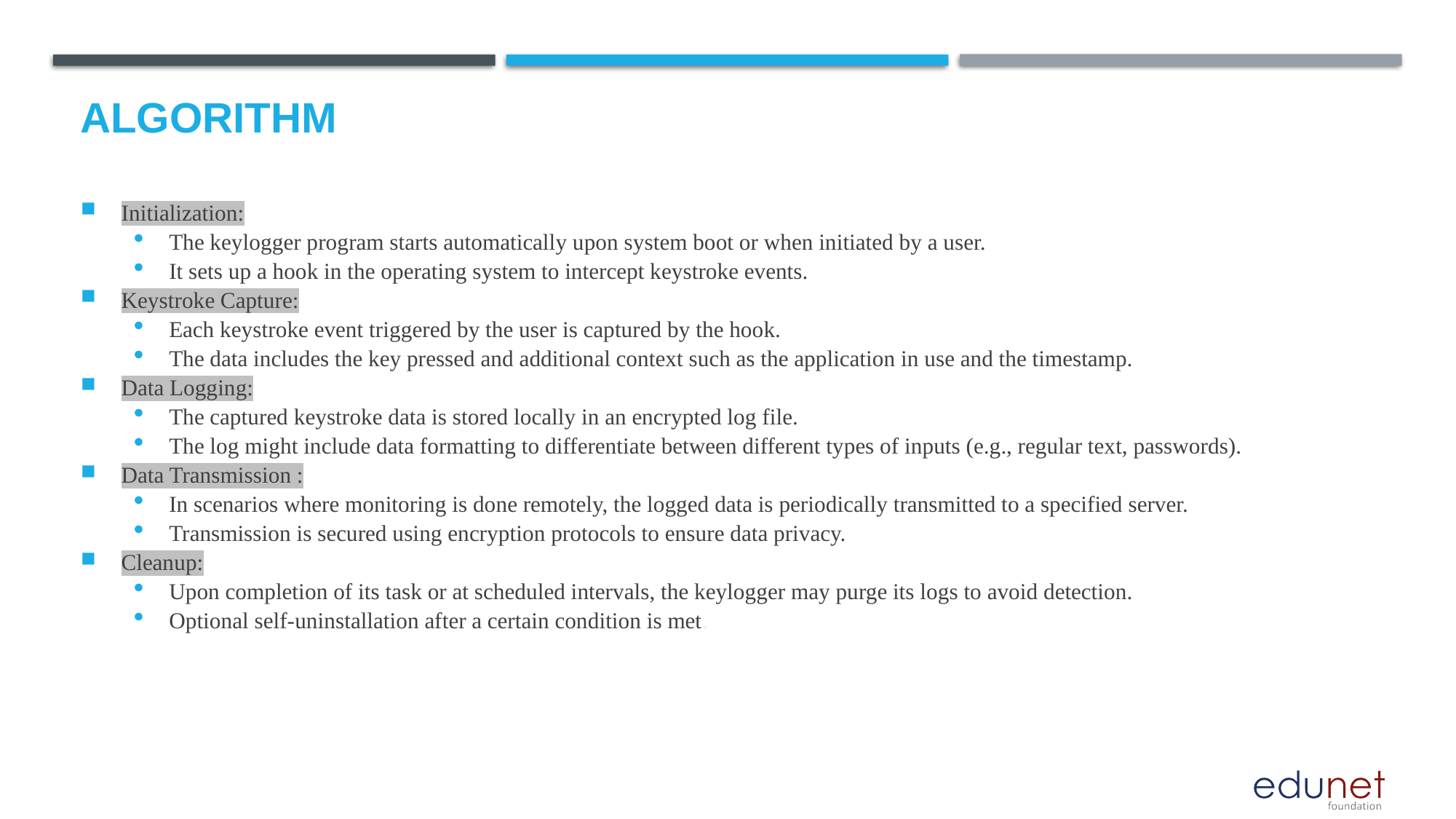

# algorithm
Initialization:
The keylogger program starts automatically upon system boot or when initiated by a user.
It sets up a hook in the operating system to intercept keystroke events.
Keystroke Capture:
Each keystroke event triggered by the user is captured by the hook.
The data includes the key pressed and additional context such as the application in use and the timestamp.
Data Logging:
The captured keystroke data is stored locally in an encrypted log file.
The log might include data formatting to differentiate between different types of inputs (e.g., regular text, passwords).
Data Transmission :
In scenarios where monitoring is done remotely, the logged data is periodically transmitted to a specified server.
Transmission is secured using encryption protocols to ensure data privacy.
Cleanup:
Upon completion of its task or at scheduled intervals, the keylogger may purge its logs to avoid detection.
Optional self-uninstallation after a certain condition is met.